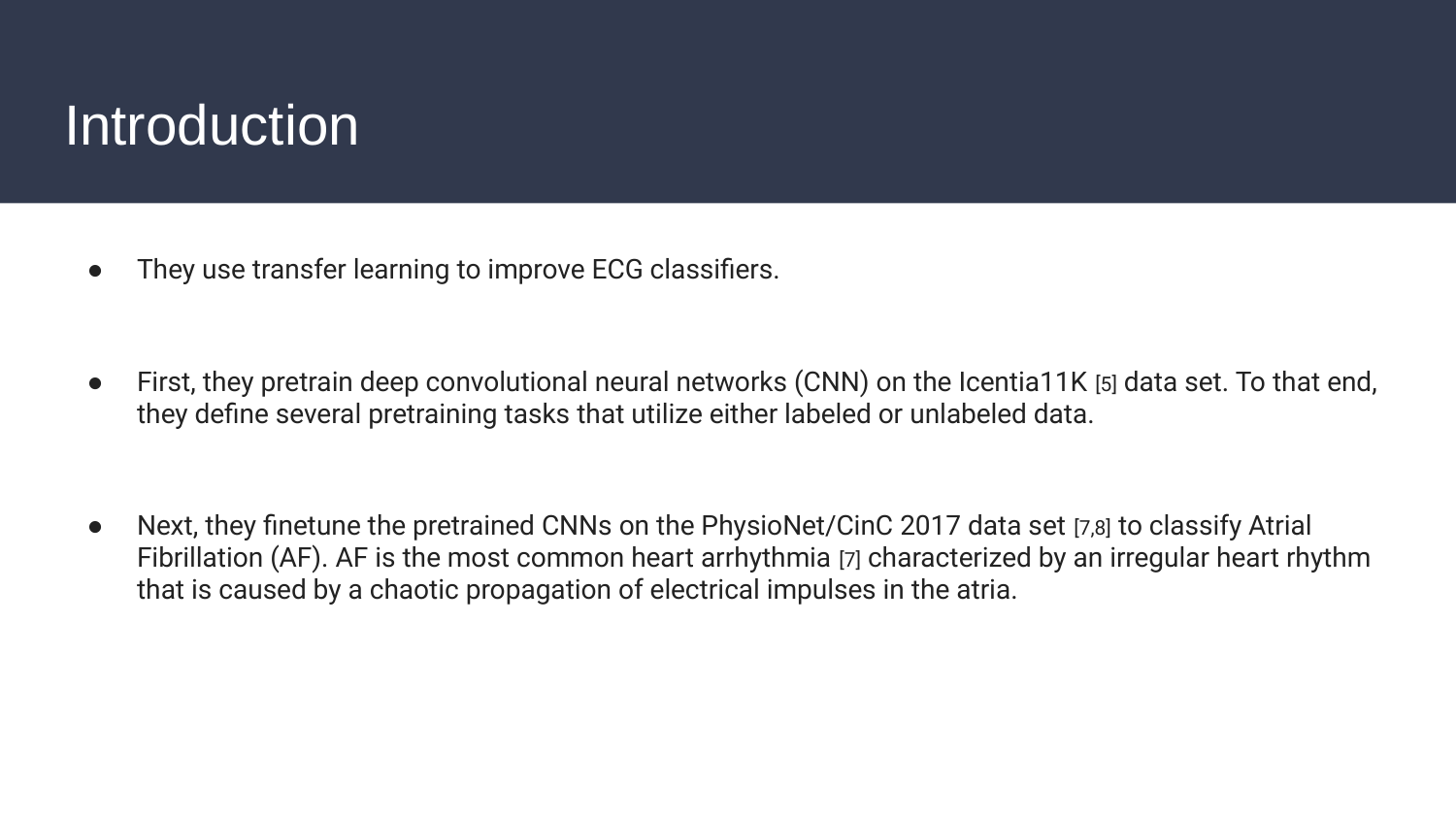

# Introduction
They use transfer learning to improve ECG classifiers.

First, they pretrain deep convolutional neural networks (CNN) on the Icentia11K [5] data set. To that end, they define several pretraining tasks that utilize either labeled or unlabeled data.

Next, they finetune the pretrained CNNs on the PhysioNet/CinC 2017 data set [7,8] to classify Atrial Fibrillation (AF). AF is the most common heart arrhythmia [7] characterized by an irregular heart rhythm that is caused by a chaotic propagation of electrical impulses in the atria.